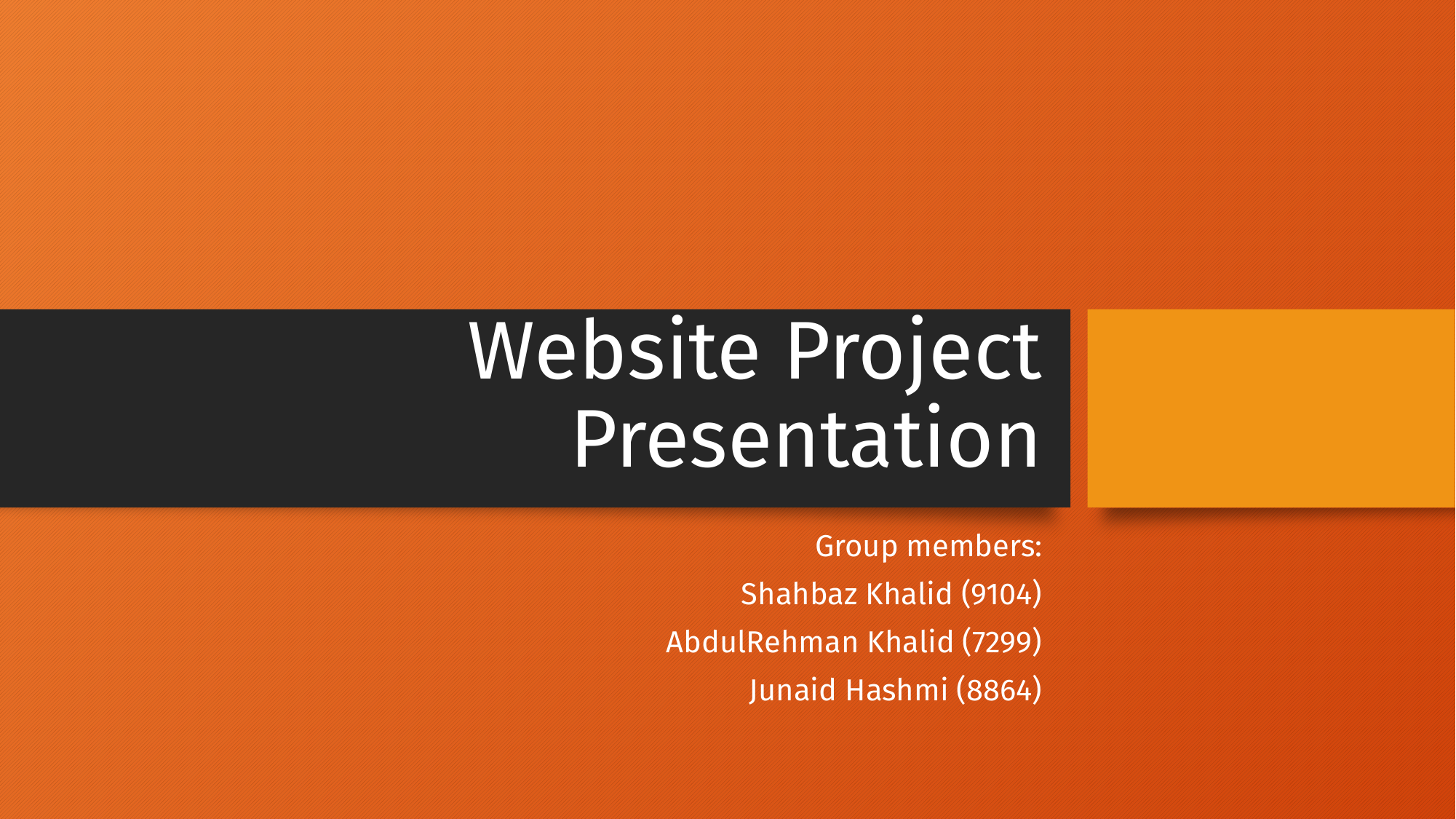

# Website Project Presentation
Group members:
Shahbaz Khalid (9104)
AbdulRehman Khalid (7299)
Junaid Hashmi (8864)